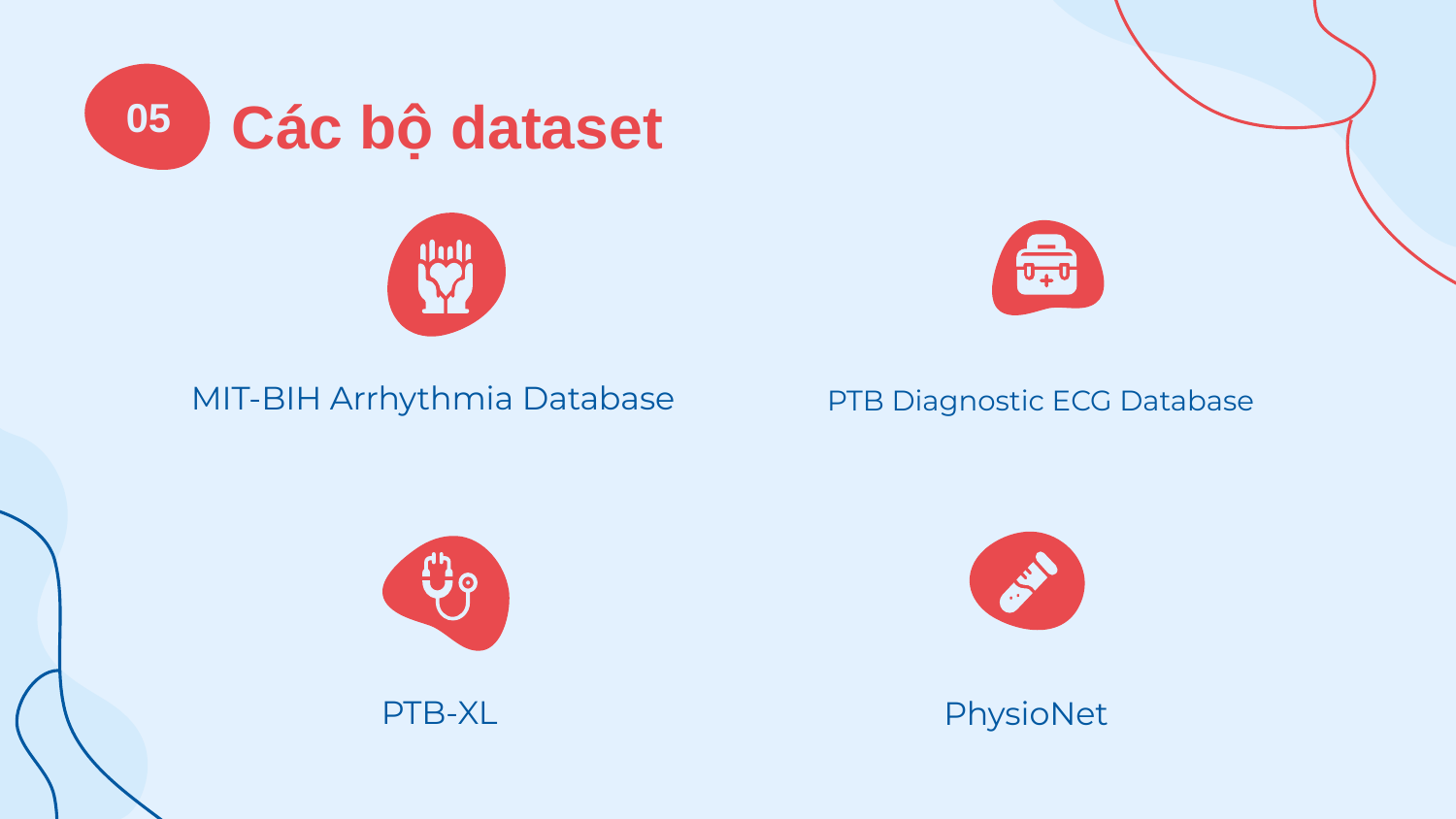

# Các bộ dataset
05

 MIT-BIH Arrhythmia Database
PTB Diagnostic ECG Database

PTB-XL
PhysioNet